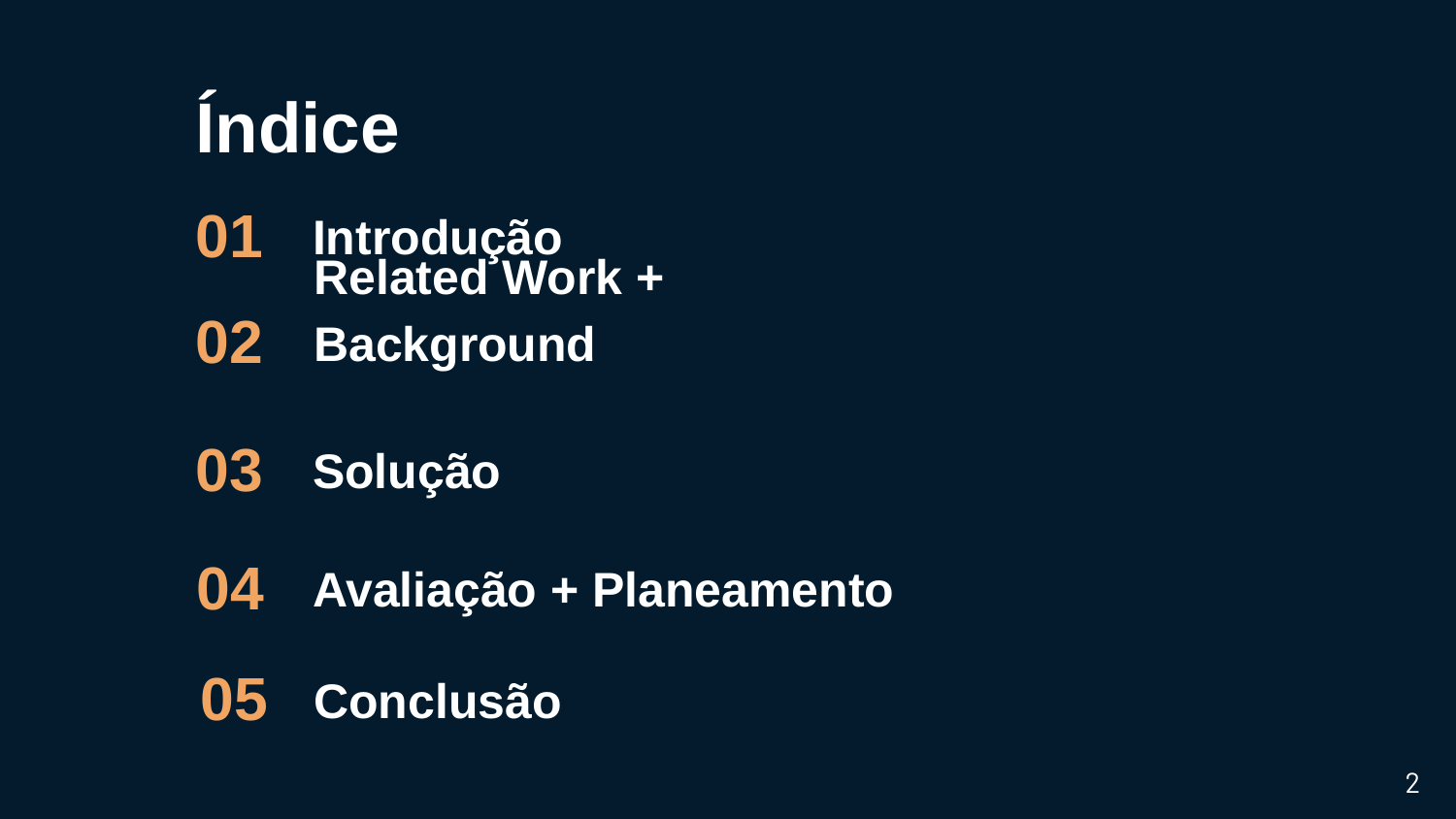

# Índice
01
Introdução
02
Related Work + Background
03
Solução
04
Avaliação + Planeamento
05
Conclusão
2